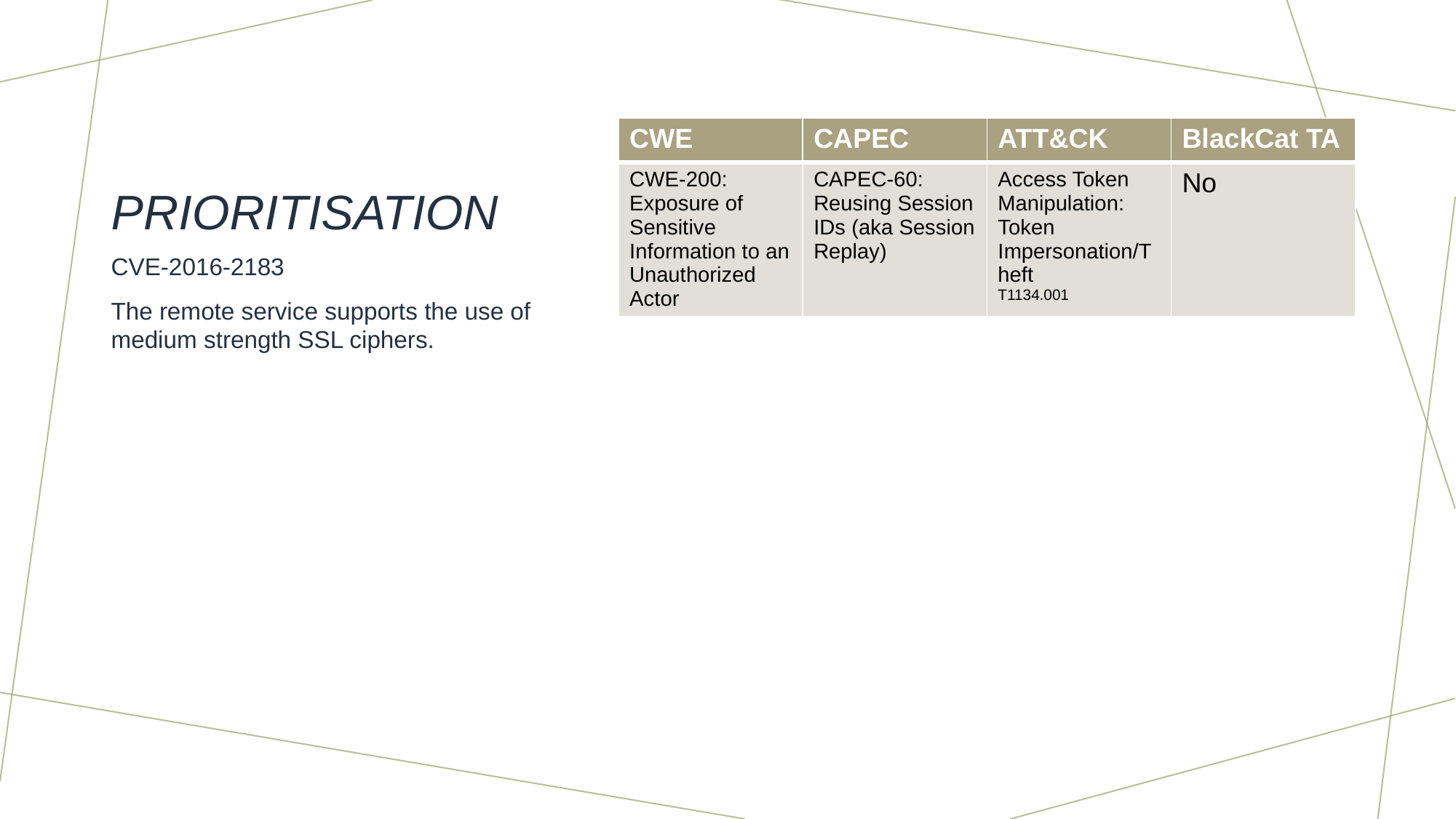

# Prioritisation
| CWE | CAPEC | ATT&CK | BlackCat TA |
| --- | --- | --- | --- |
| CWE-200: Exposure of Sensitive Information to an Unauthorized Actor | CAPEC-60: Reusing Session IDs (aka Session Replay) | Access Token Manipulation: Token Impersonation/Theft T1134.001 | No |
CVE-2016-2183
The remote service supports the use of medium strength SSL ciphers.